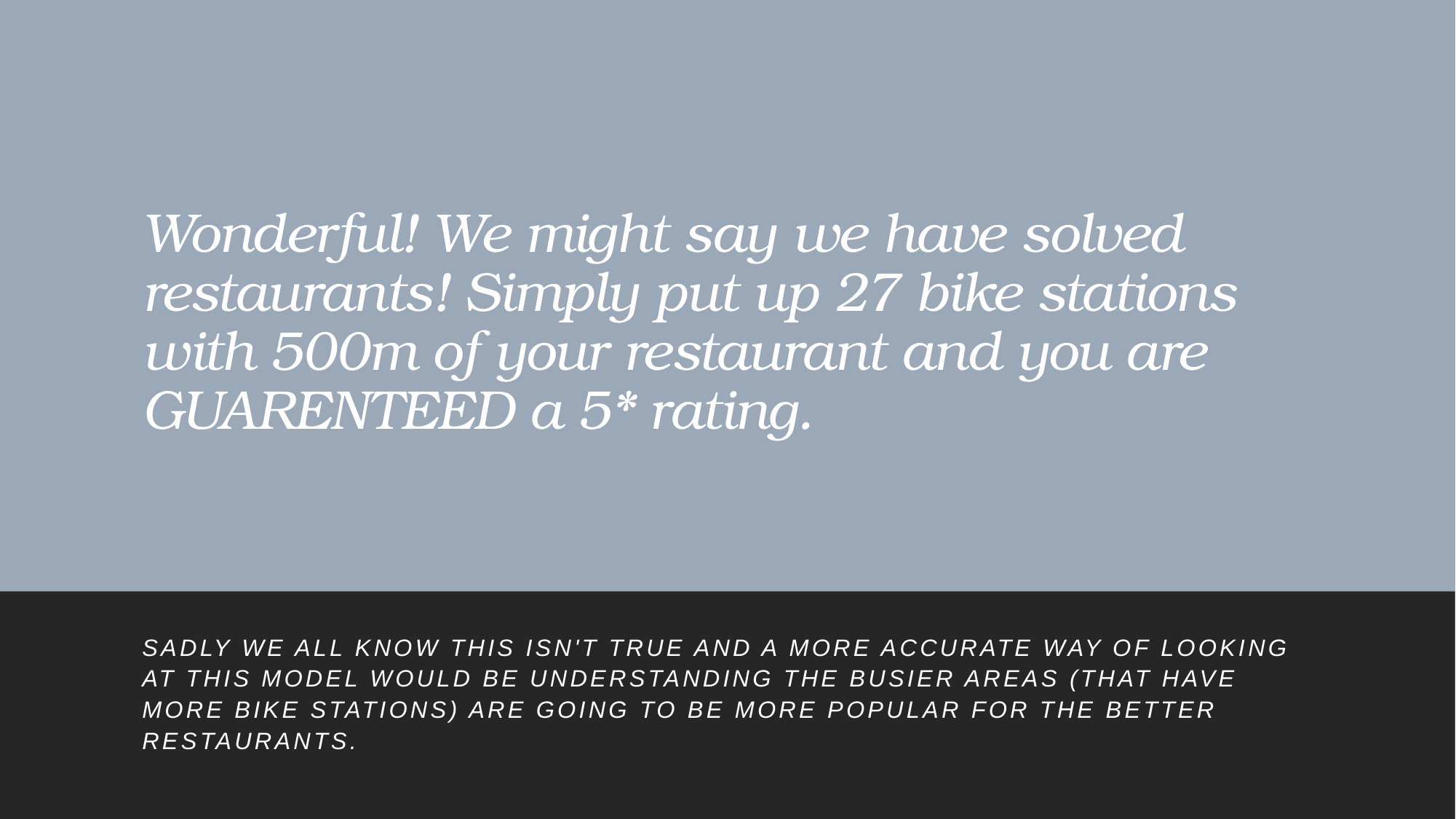

# Wonderful! We might say we have solved restaurants! Simply put up 27 bike stations with 500m of your restaurant and you are GUARENTEED a 5* rating.

sadly we all know this isn't true and a more accurate way of looking at this model would be understanding the busier areas (that have more bike stations) are going to be more popular for the better restaurants.